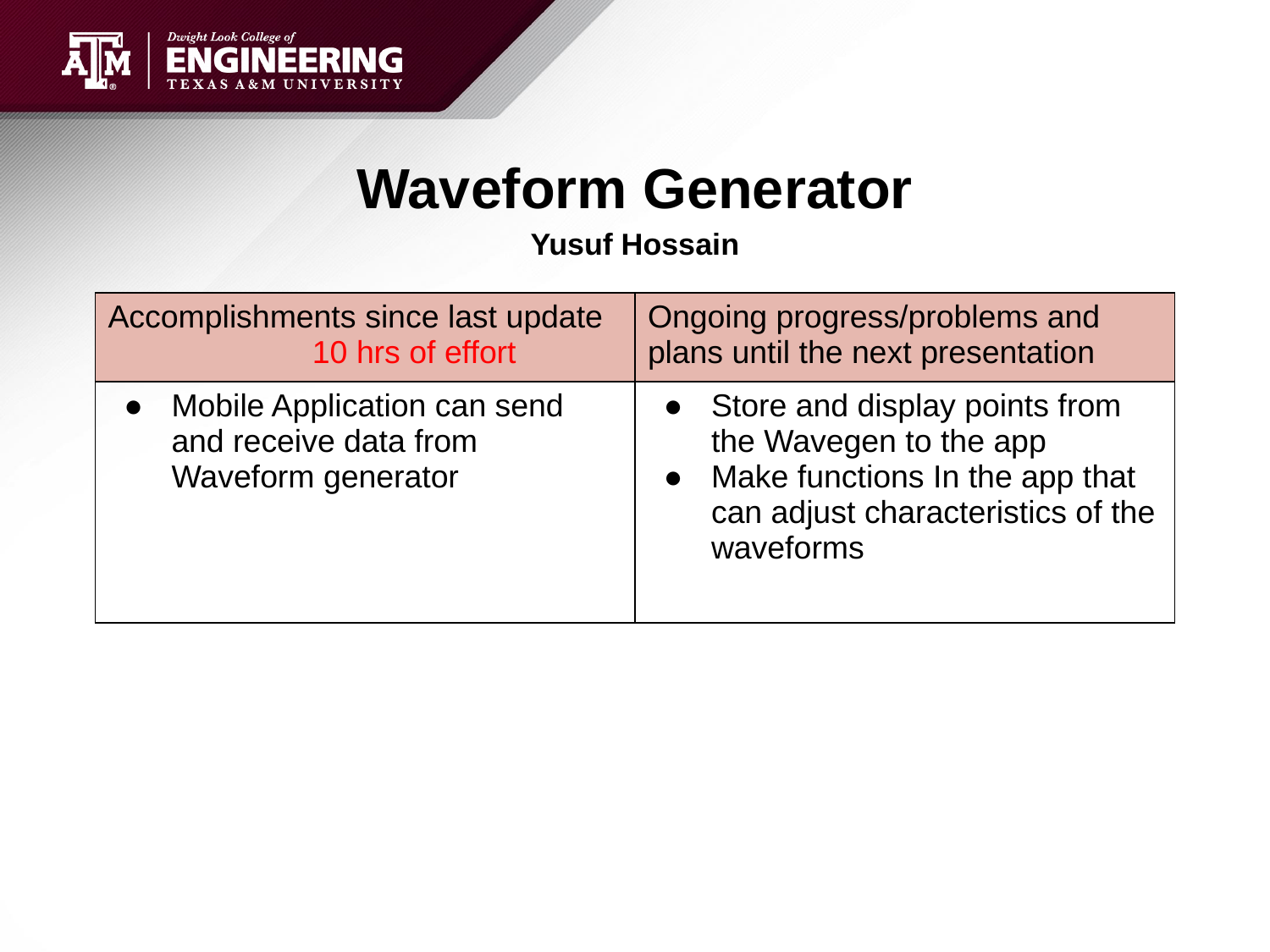

# Waveform Generator
Yusuf Hossain
| Accomplishments since last update 10 hrs of effort | Ongoing progress/problems and plans until the next presentation |
| --- | --- |
| Mobile Application can send and receive data from Waveform generator | Store and display points from the Wavegen to the app Make functions In the app that can adjust characteristics of the waveforms |